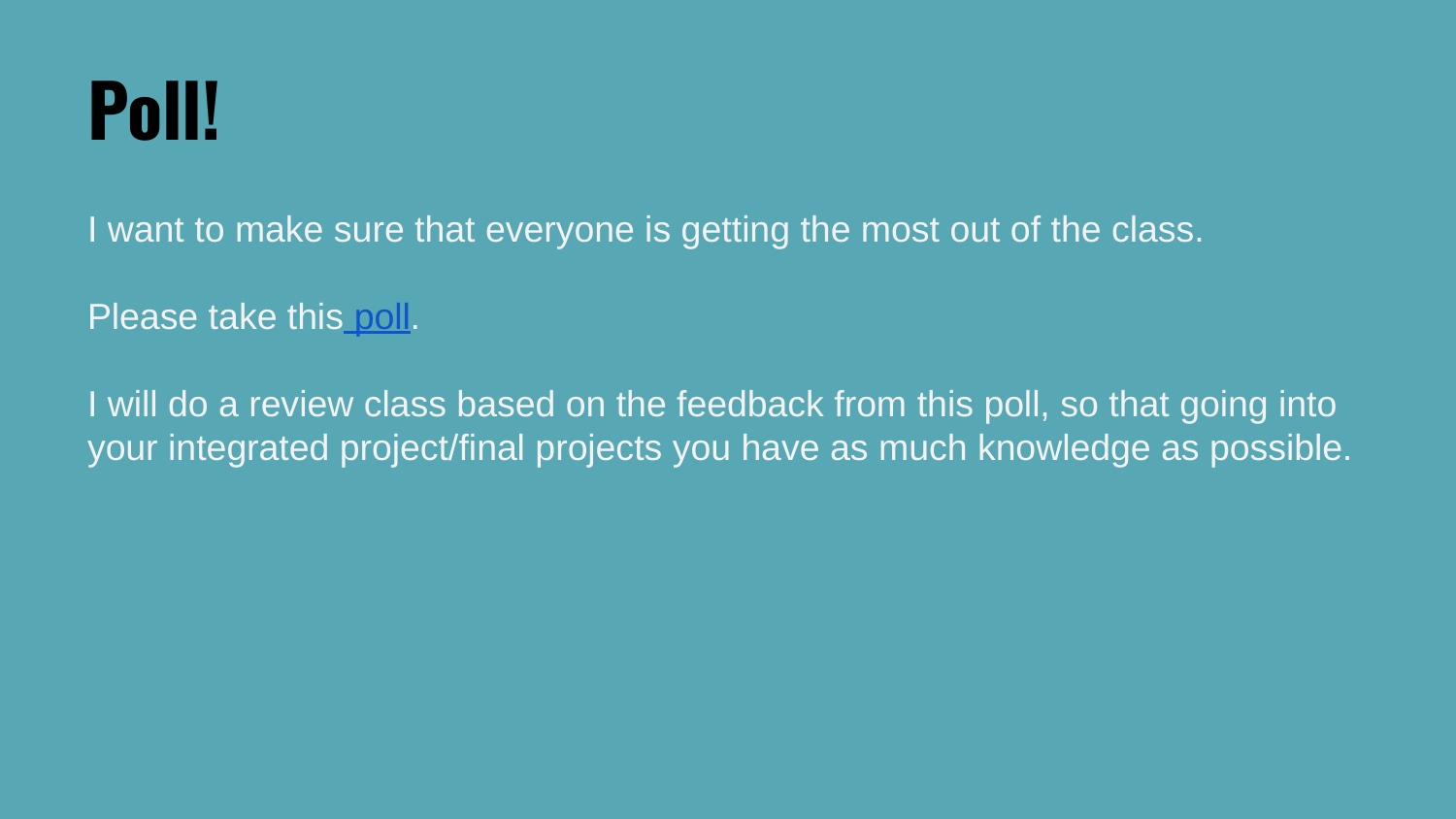

# Poll!
I want to make sure that everyone is getting the most out of the class.

Please take this poll.

I will do a review class based on the feedback from this poll, so that going into your integrated project/final projects you have as much knowledge as possible.